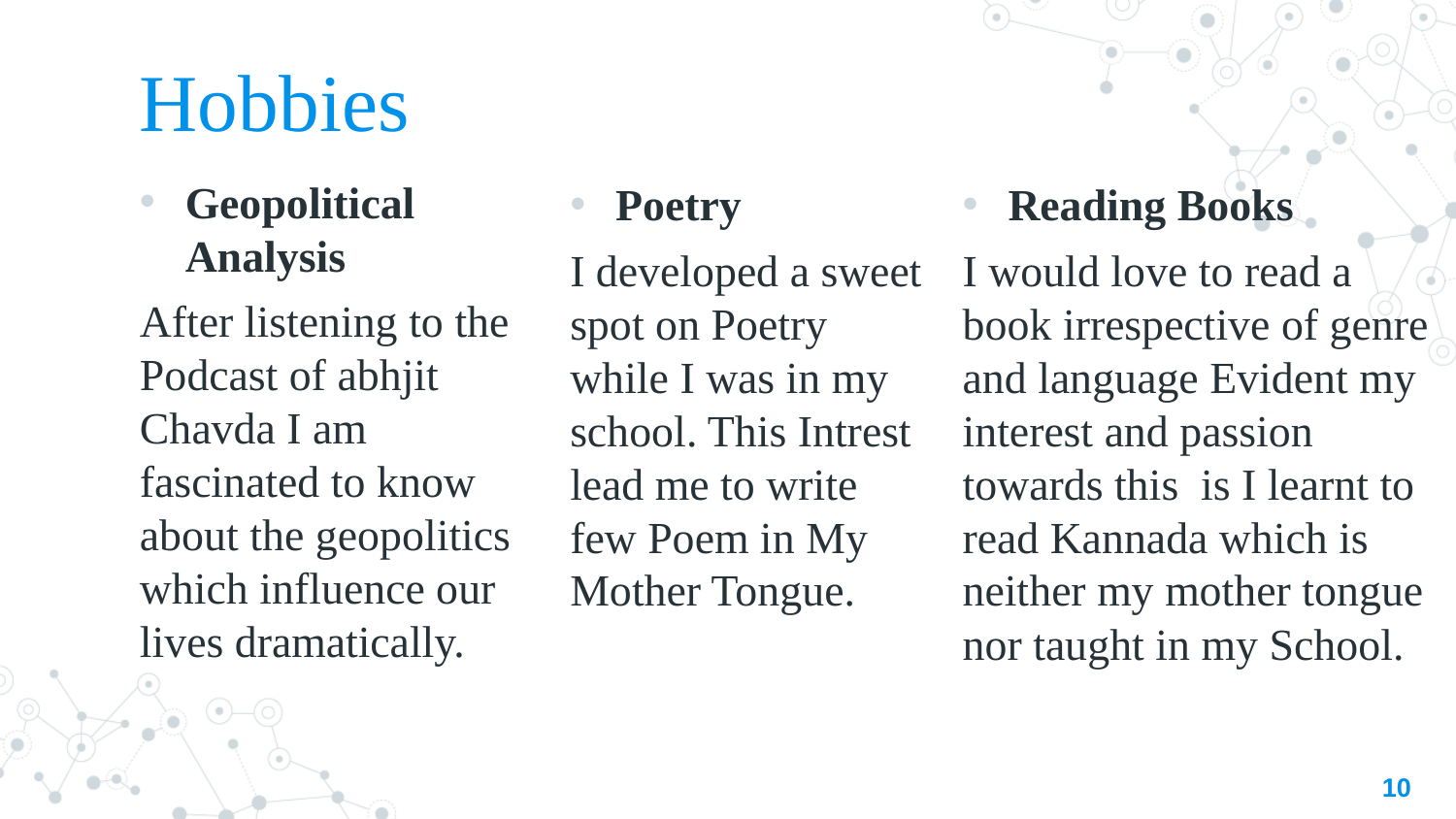

# Hobbies
Geopolitical Analysis
After listening to the Podcast of abhjit Chavda I am fascinated to know about the geopolitics which influence our lives dramatically.

Poetry
I developed a sweet spot on Poetry while I was in my school. This Intrest lead me to write few Poem in My Mother Tongue.
Reading Books
I would love to read a book irrespective of genre and language Evident my interest and passion towards this  is I learnt to  read Kannada which is neither my mother tongue nor taught in my School.
10